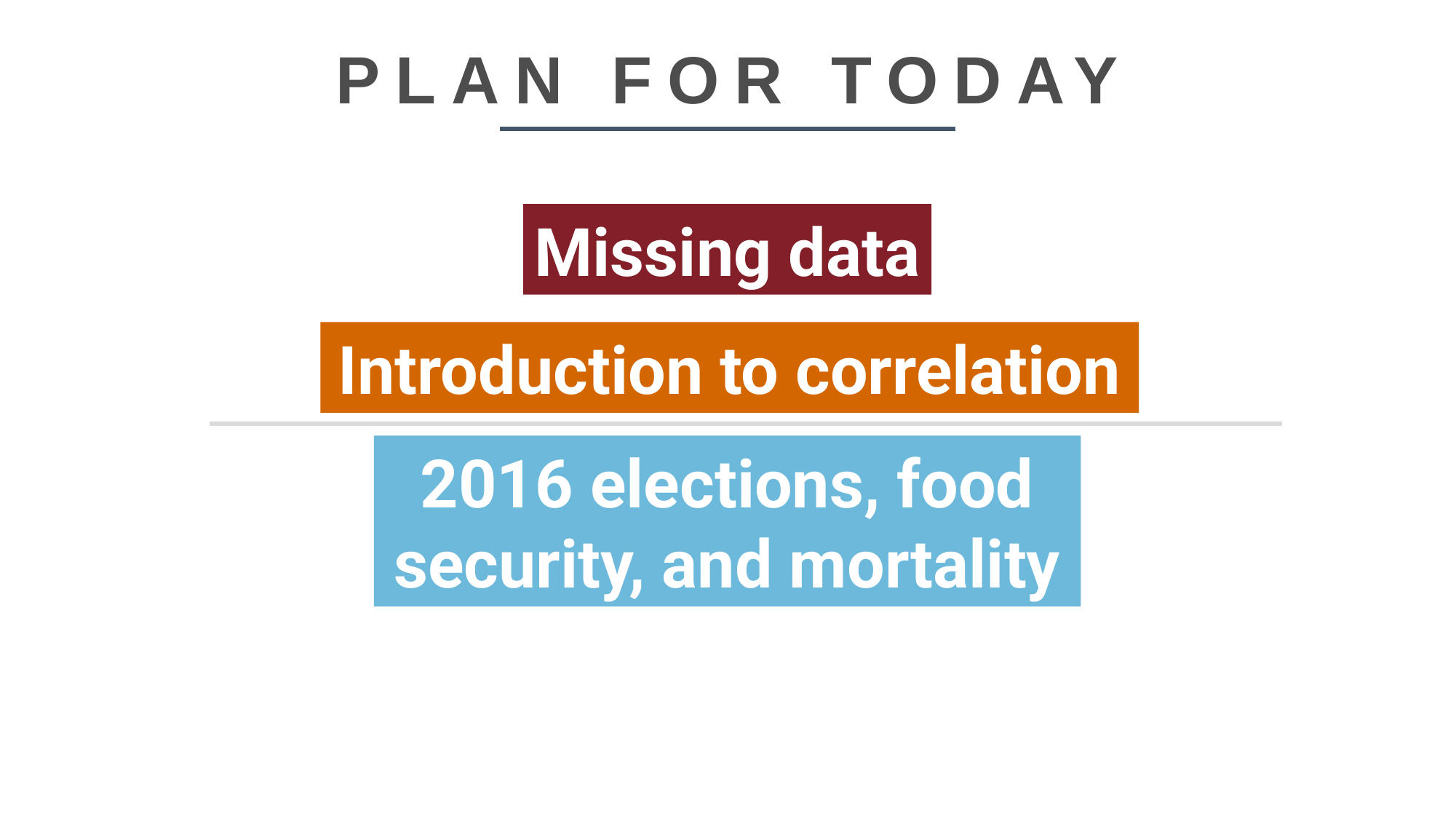

# PLAN FOR TODAY
Missing data
Introduction to correlation
2016 elections, food security, and mortality